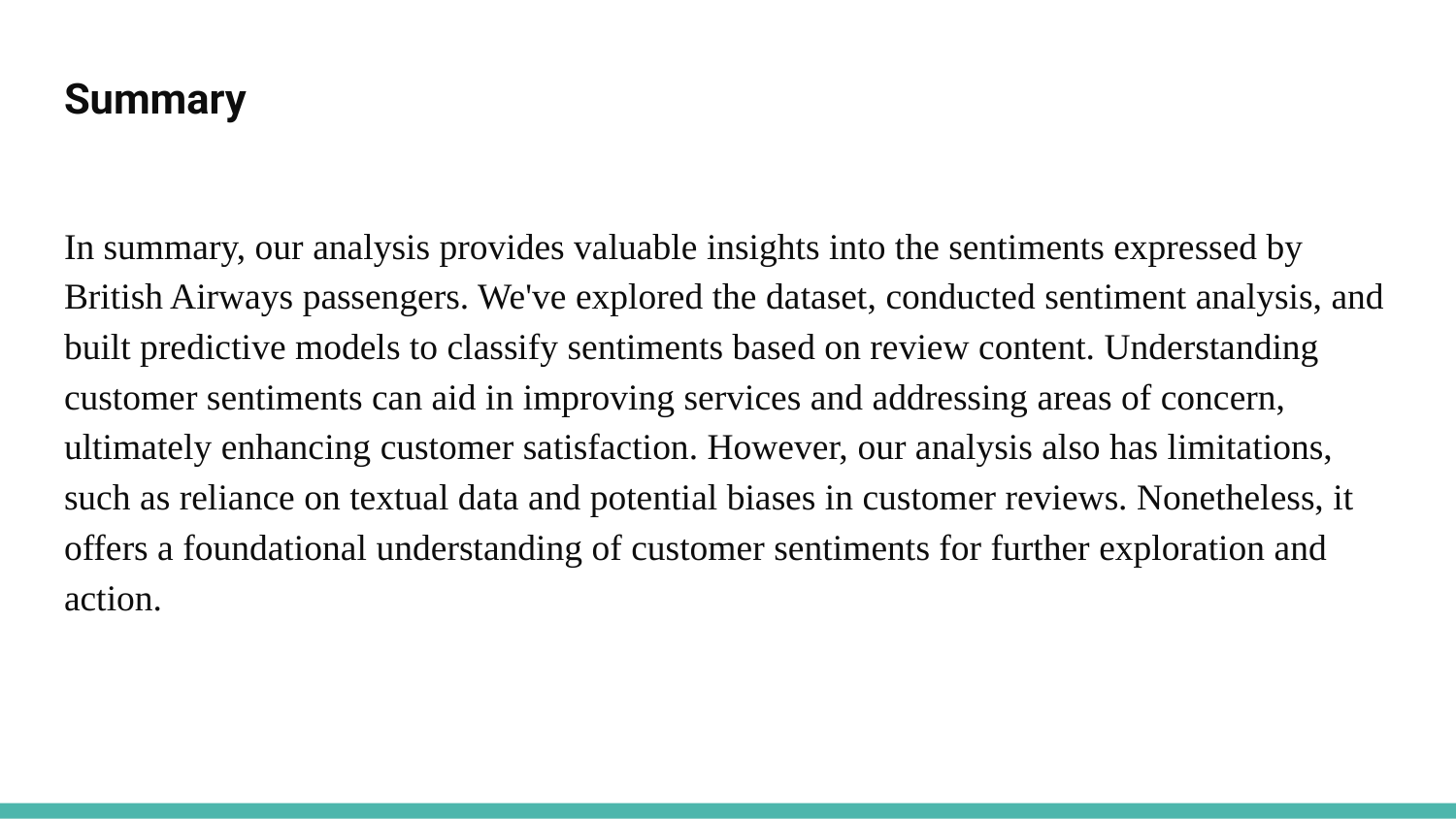

# Summary

In summary, our analysis provides valuable insights into the sentiments expressed by British Airways passengers. We've explored the dataset, conducted sentiment analysis, and built predictive models to classify sentiments based on review content. Understanding customer sentiments can aid in improving services and addressing areas of concern, ultimately enhancing customer satisfaction. However, our analysis also has limitations, such as reliance on textual data and potential biases in customer reviews. Nonetheless, it offers a foundational understanding of customer sentiments for further exploration and action.